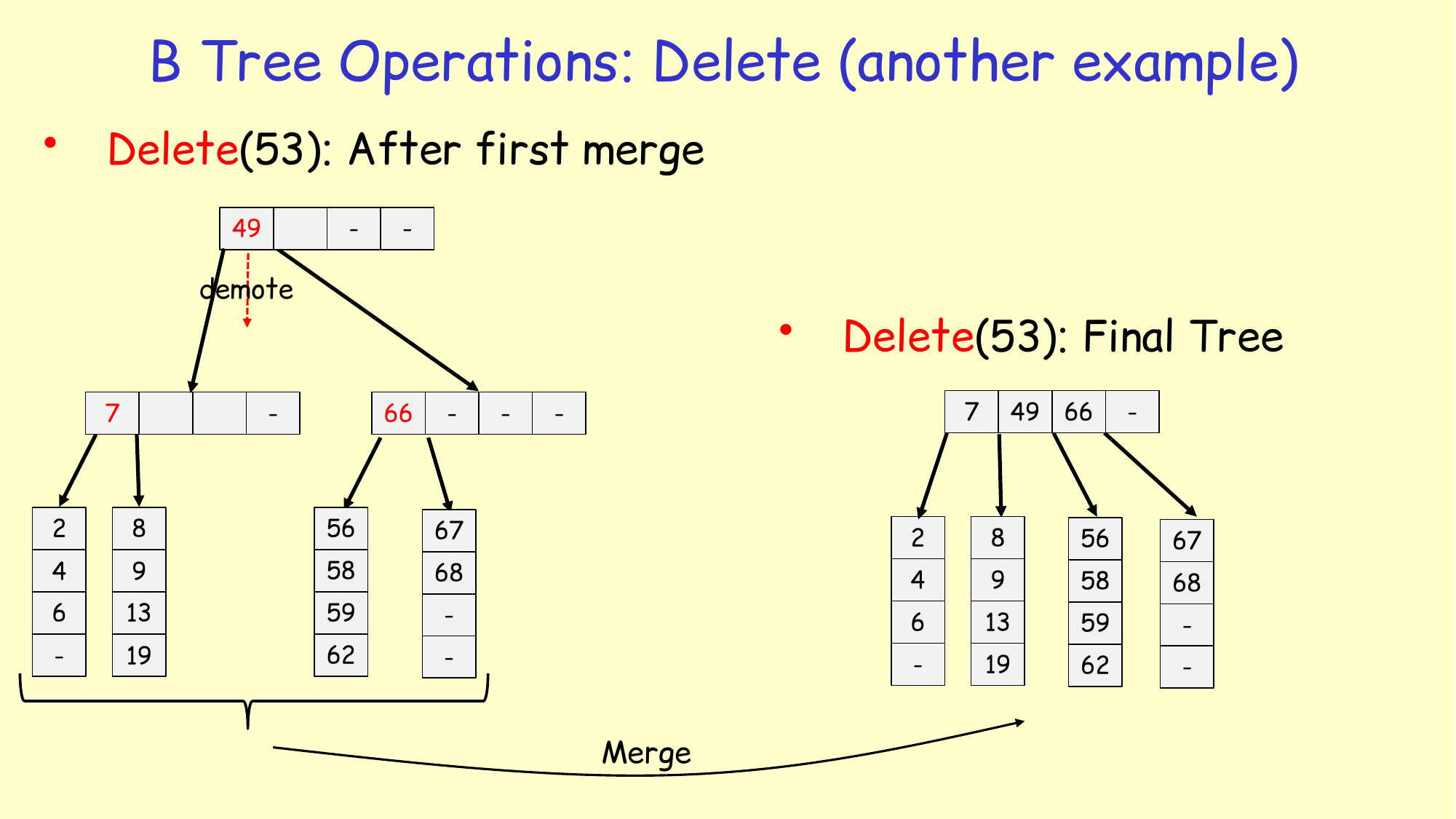

# B Tree Operations: Delete (another example)
Delete(53): After first merge
-
-
49

demote
Delete(53): Final Tree
-
66
7
49

2
8
56
67
4
9
58
68
6
13
59
-
-
19
62
-
-
-
66
-
-

7

56
2
8
67
58
4
9
68
59
6
13
-
62
-
19
-

Merge